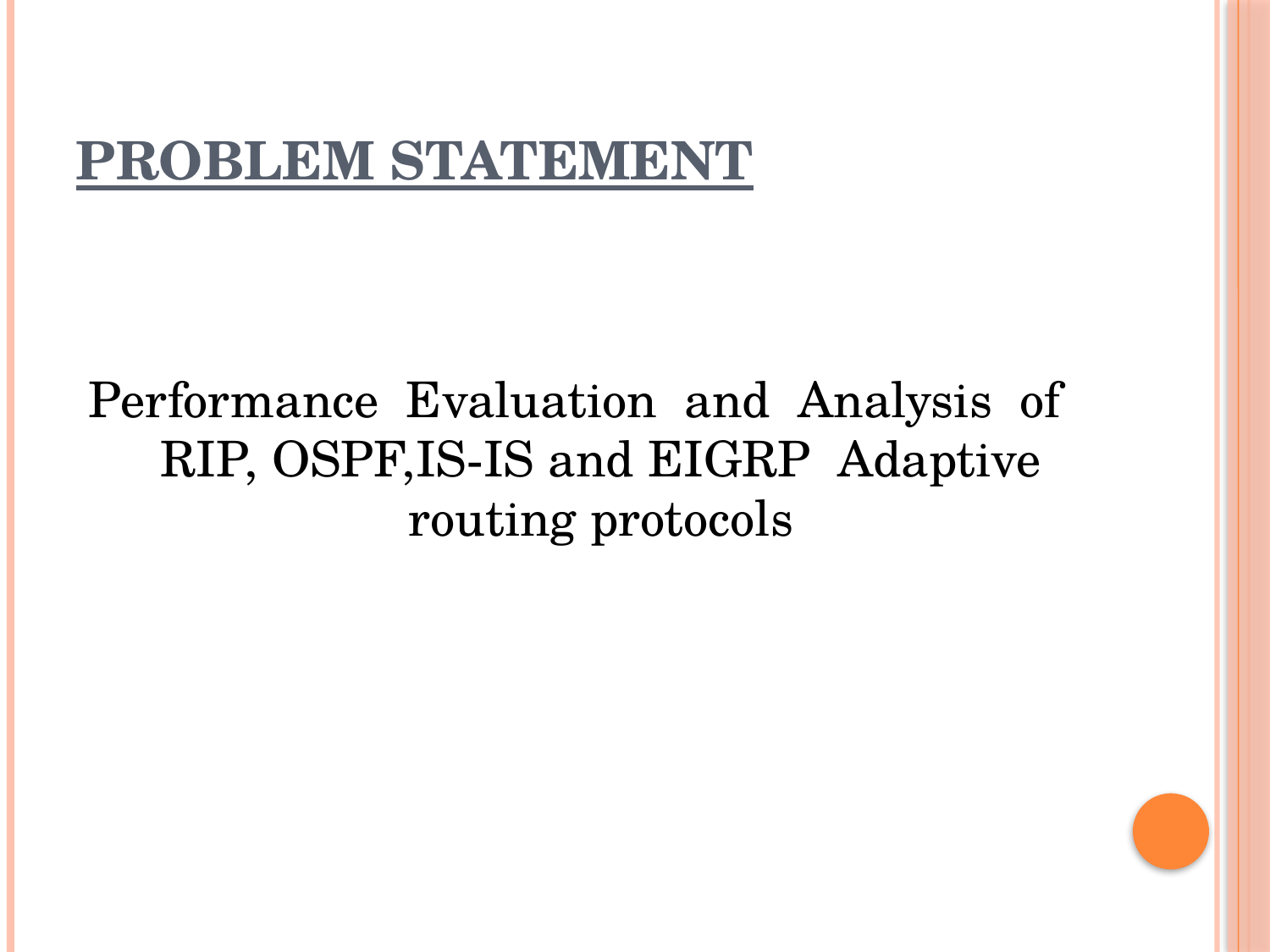

# Problem Statement

Performance  Evaluation  and  Analysis  of  RIP, OSPF,IS-IS and EIGRP  Adaptive routing protocols